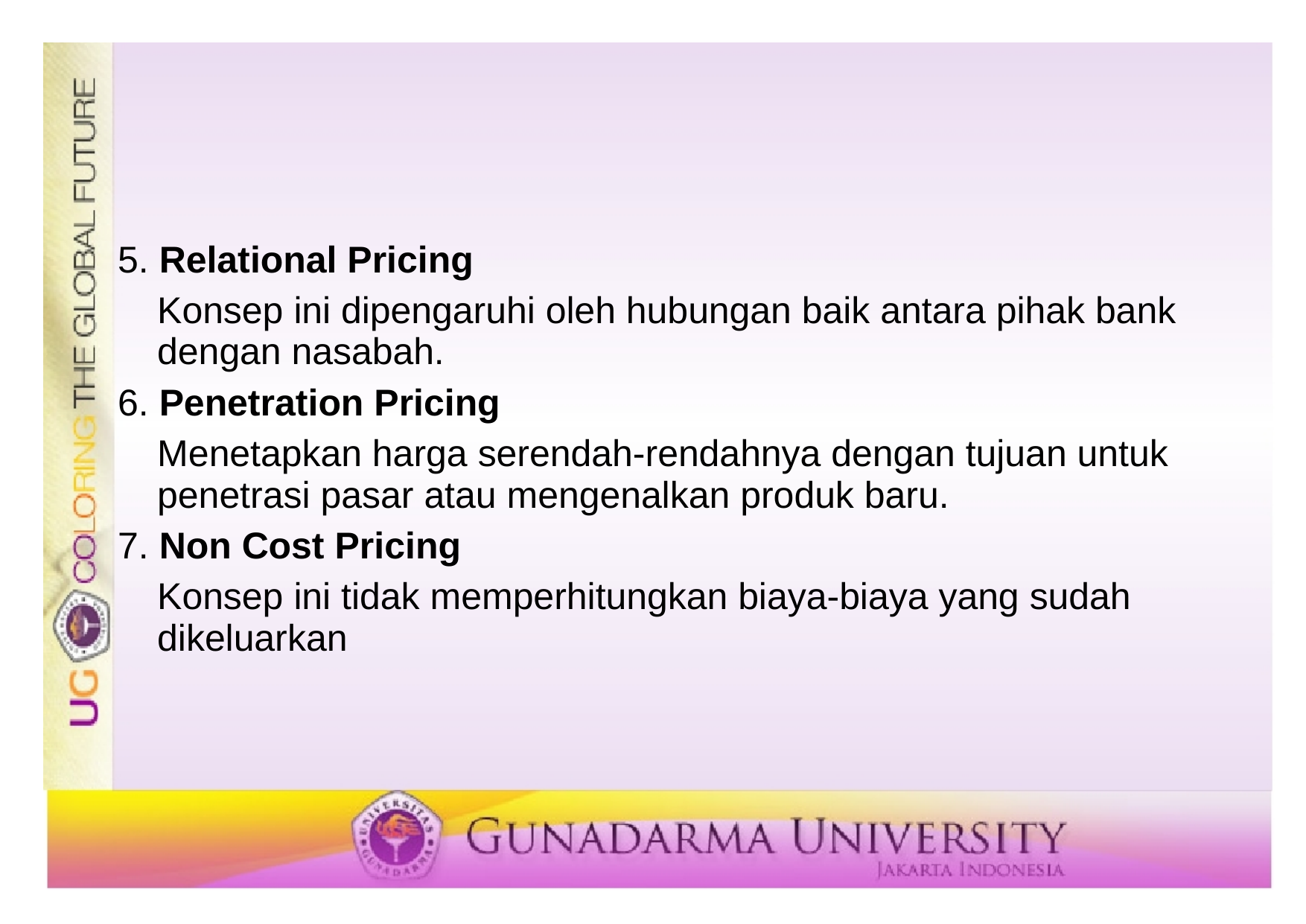

#
5. Relational Pricing
	Konsep ini dipengaruhi oleh hubungan baik antara pihak bank dengan nasabah.
6. Penetration Pricing
	Menetapkan harga serendah-rendahnya dengan tujuan untuk penetrasi pasar atau mengenalkan produk baru.
7. Non Cost Pricing
	Konsep ini tidak memperhitungkan biaya-biaya yang sudah dikeluarkan